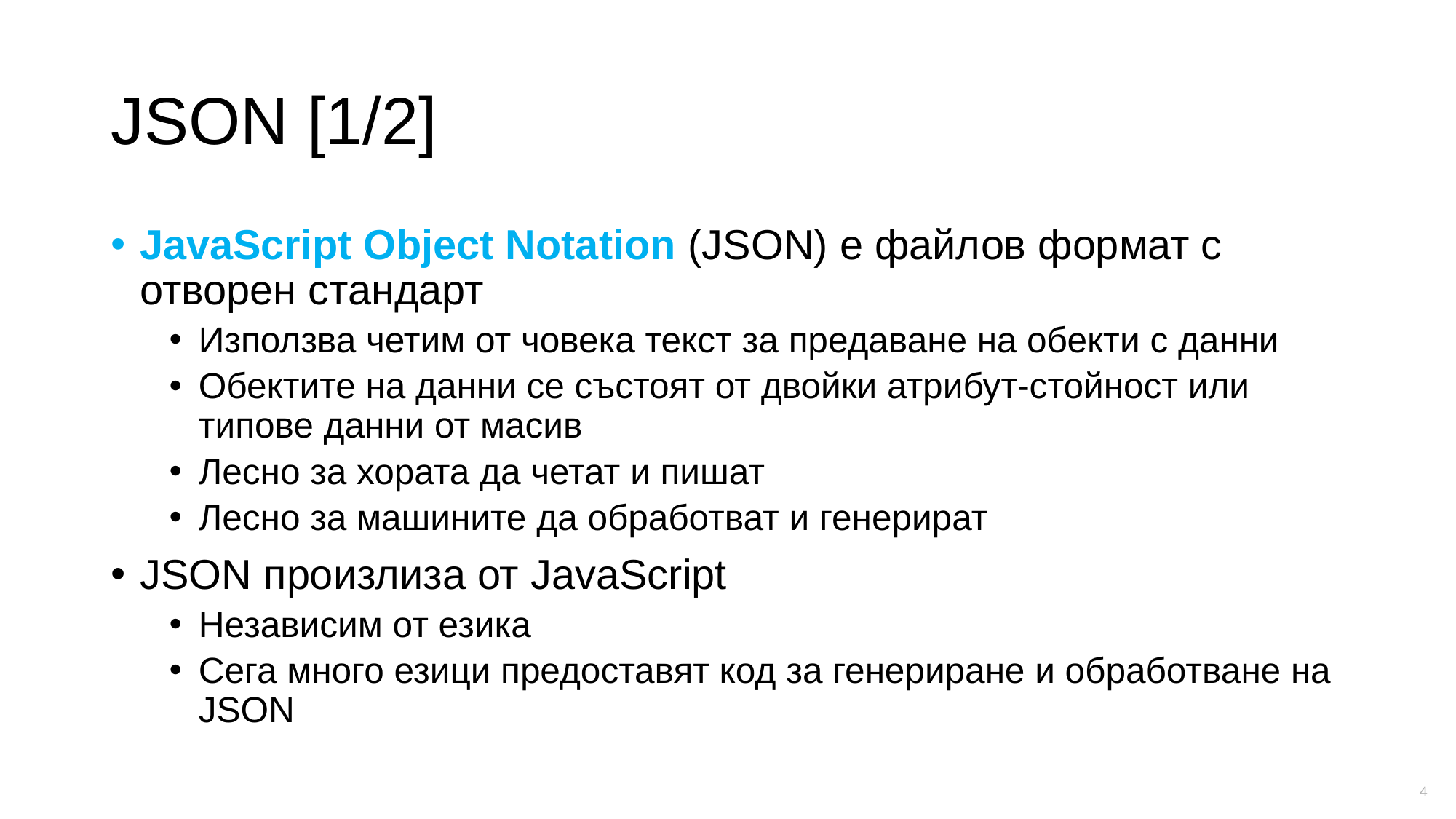

# JSON [1/2]
JavaScript Object Notation (JSON) е файлов формат с отворен стандарт
Използва четим от човека текст за предаване на обекти с данни
Обектите на данни се състоят от двойки атрибут-стойност или типове данни от масив
Лесно за хората да четат и пишат
Лесно за машините да обработват и генерират
JSON произлиза от JavaScript
Независим от езика
Сега много езици предоставят код за генериране и обработване на JSON
4